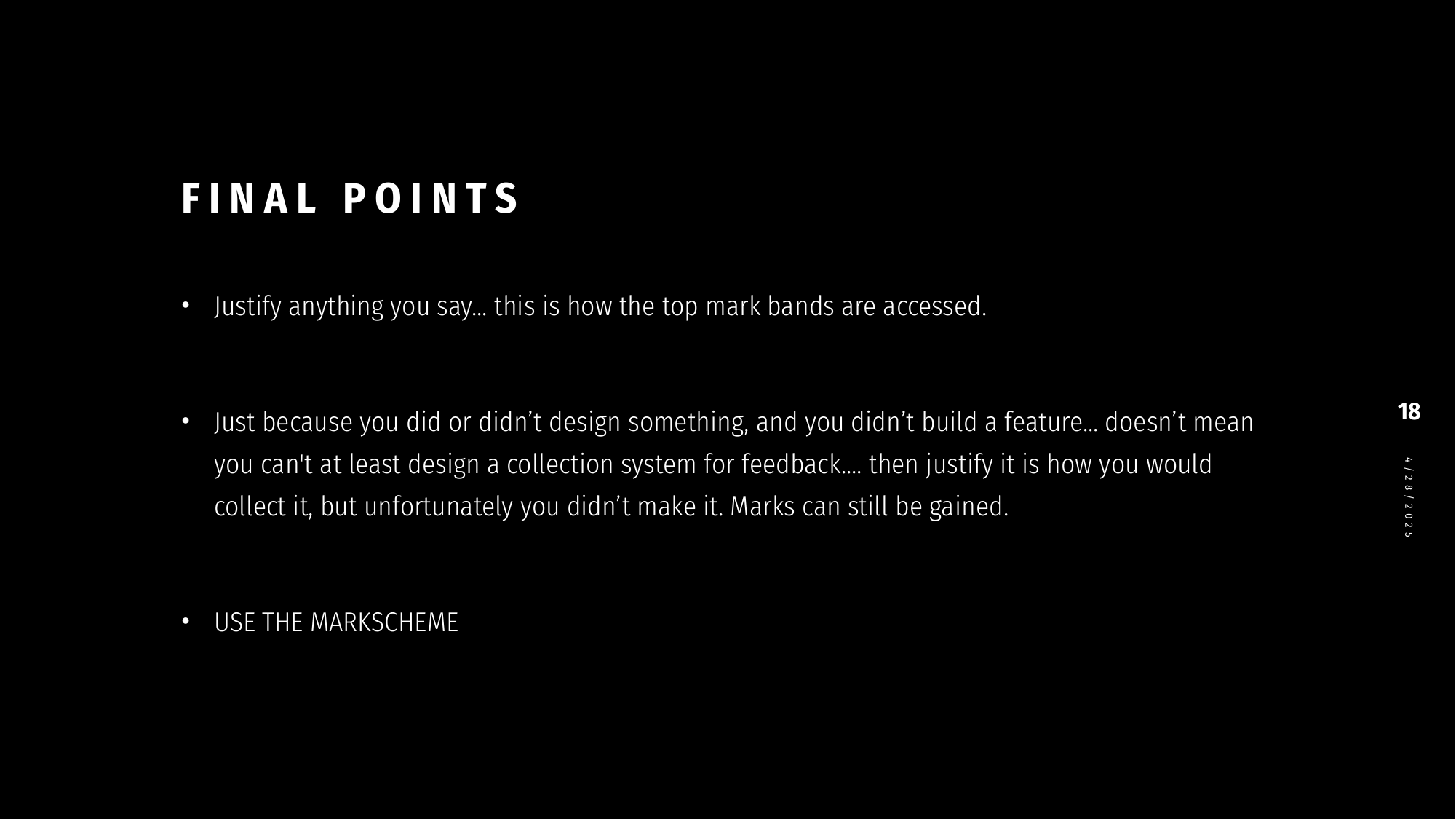

# Final points

Justify anything you say... this is how the top mark bands are accessed.

Just because you did or didn’t design something, and you didn’t build a feature... doesn’t mean you can't at least design a collection system for feedback.... then justify it is how you would collect it, but unfortunately you didn’t make it. Marks can still be gained.

USE THE MARKSCHEME
18
4/28/2025